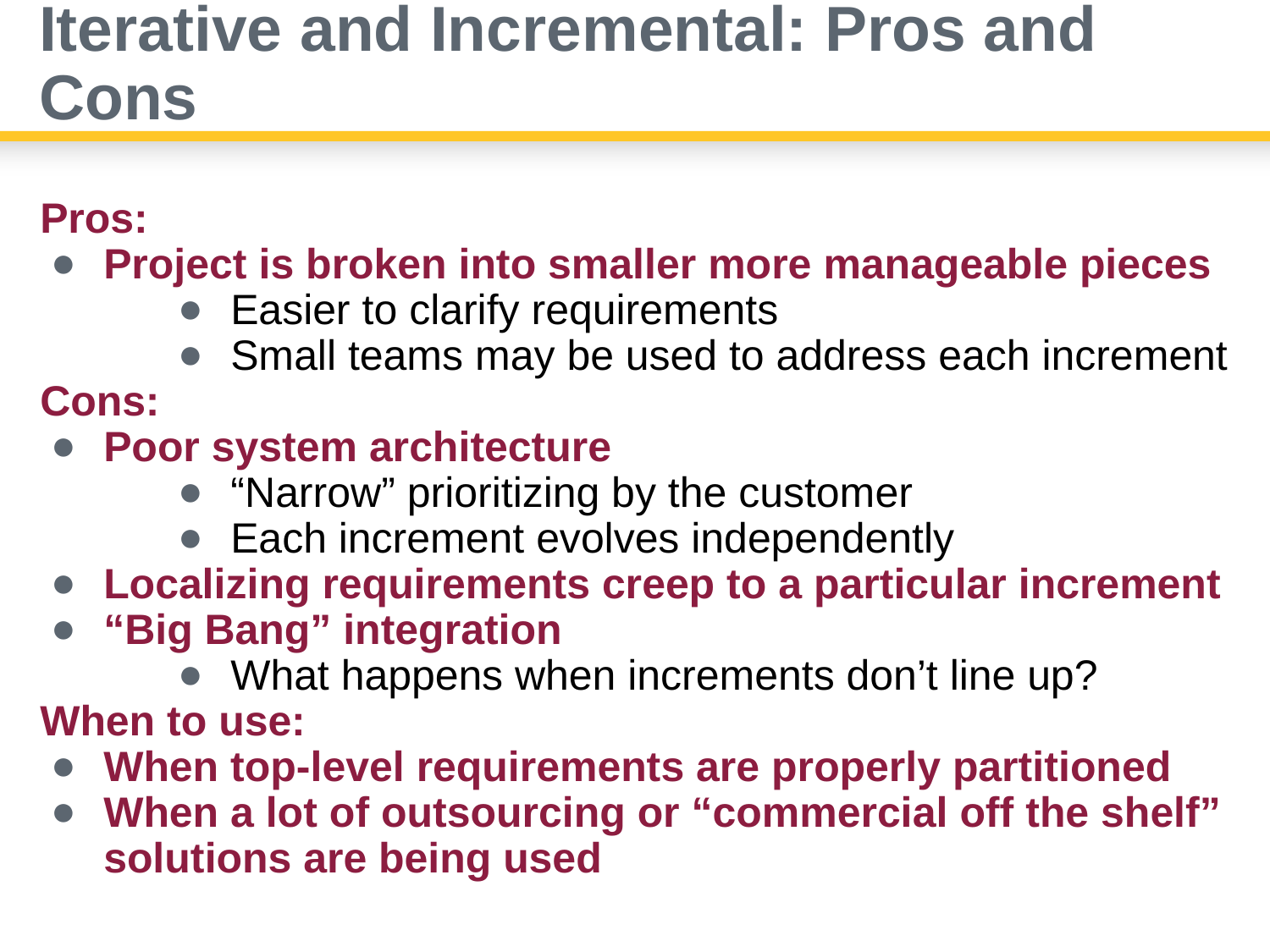

# Iterative and Incremental: Pros and Cons
Pros:
Project is broken into smaller more manageable pieces
Easier to clarify requirements
Small teams may be used to address each increment
Cons:
Poor system architecture
“Narrow” prioritizing by the customer
Each increment evolves independently
Localizing requirements creep to a particular increment
“Big Bang” integration
What happens when increments don’t line up?
When to use:
When top-level requirements are properly partitioned
When a lot of outsourcing or “commercial off the shelf” solutions are being used